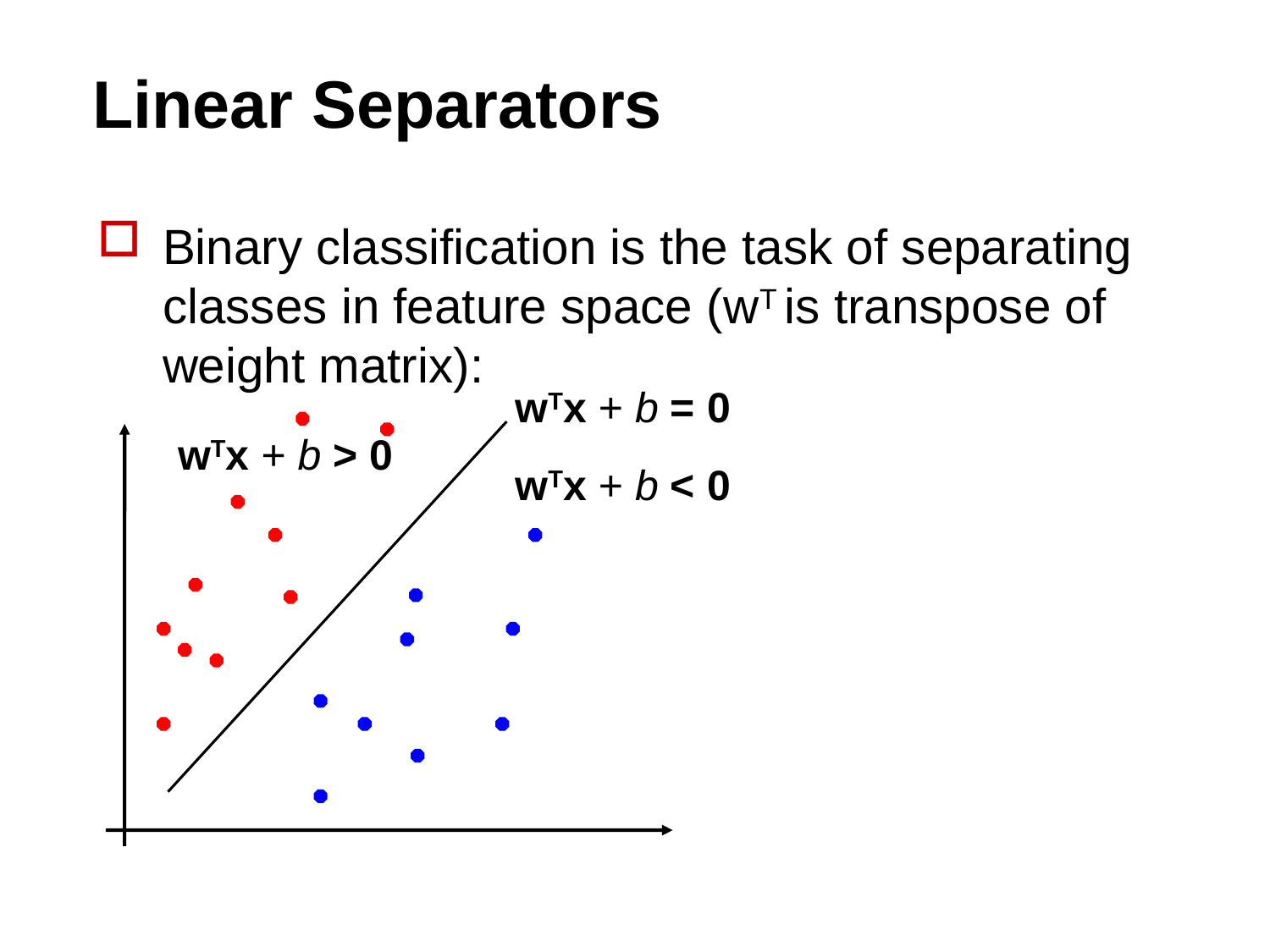

# Linear Separators
Binary classification is the task of separating classes in feature space (wT is transpose of weight matrix):
wTx + b = 0

wTx + b > 0

wTx + b < 0